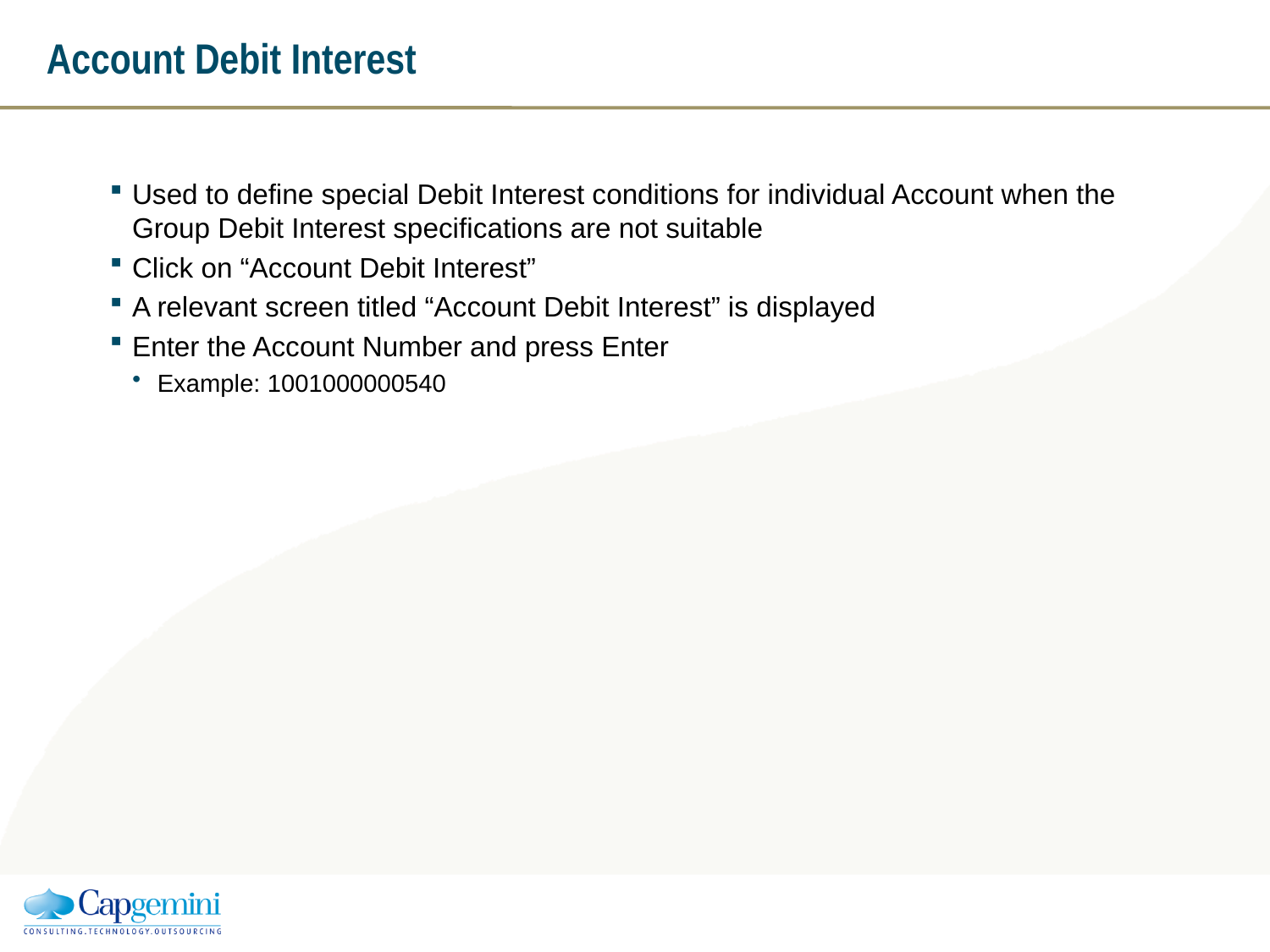

# Account Debit Interest
Used to define special Debit Interest conditions for individual Account when the Group Debit Interest specifications are not suitable
Click on “Account Debit Interest”
A relevant screen titled “Account Debit Interest” is displayed
Enter the Account Number and press Enter
Example: 1001000000540